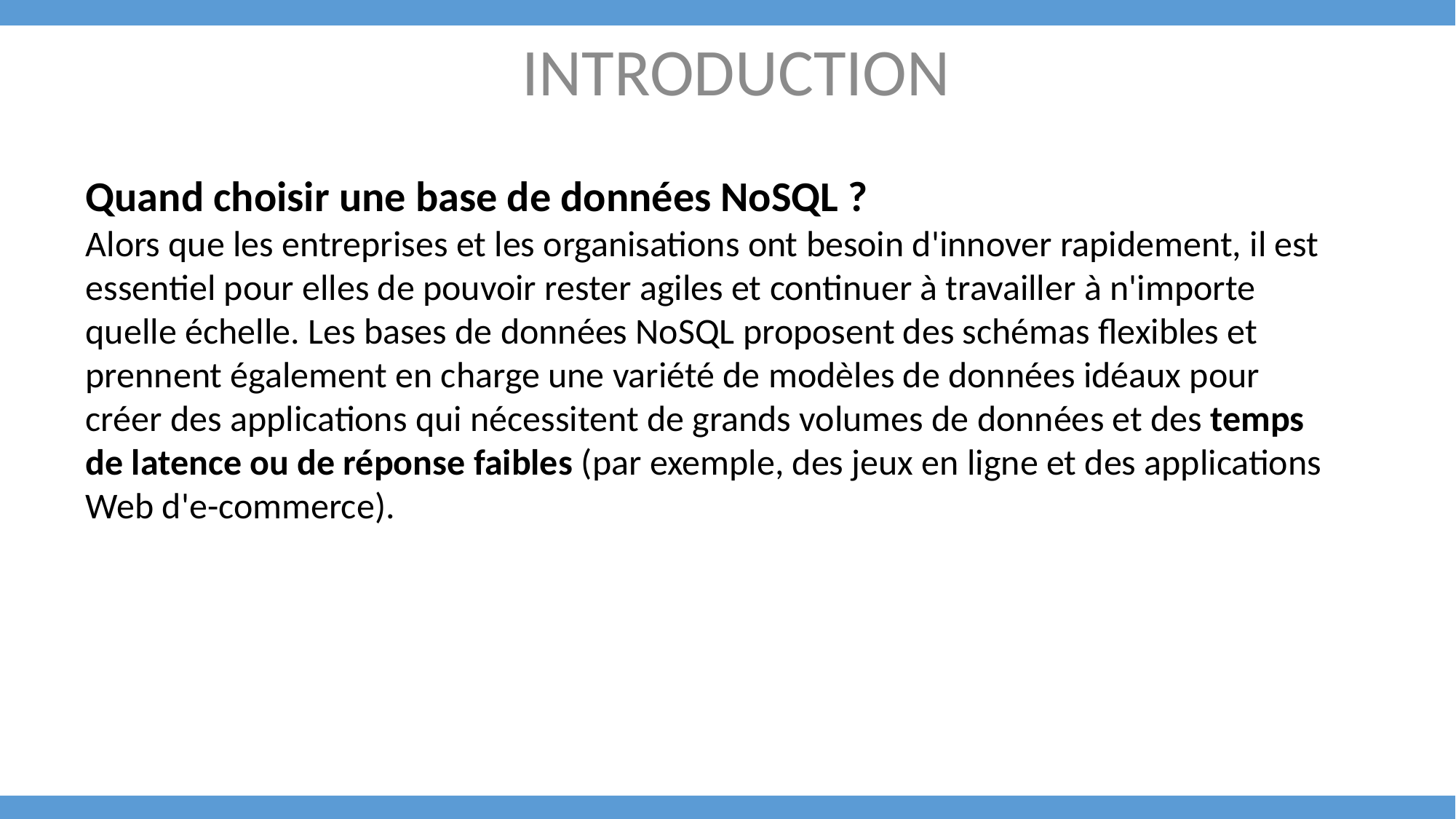

INTRODUCTION
Quand choisir une base de données NoSQL ?
Alors que les entreprises et les organisations ont besoin d'innover rapidement, il est essentiel pour elles de pouvoir rester agiles et continuer à travailler à n'importe quelle échelle. Les bases de données NoSQL proposent des schémas flexibles et prennent également en charge une variété de modèles de données idéaux pour créer des applications qui nécessitent de grands volumes de données et des temps de latence ou de réponse faibles (par exemple, des jeux en ligne et des applications Web d'e-commerce).